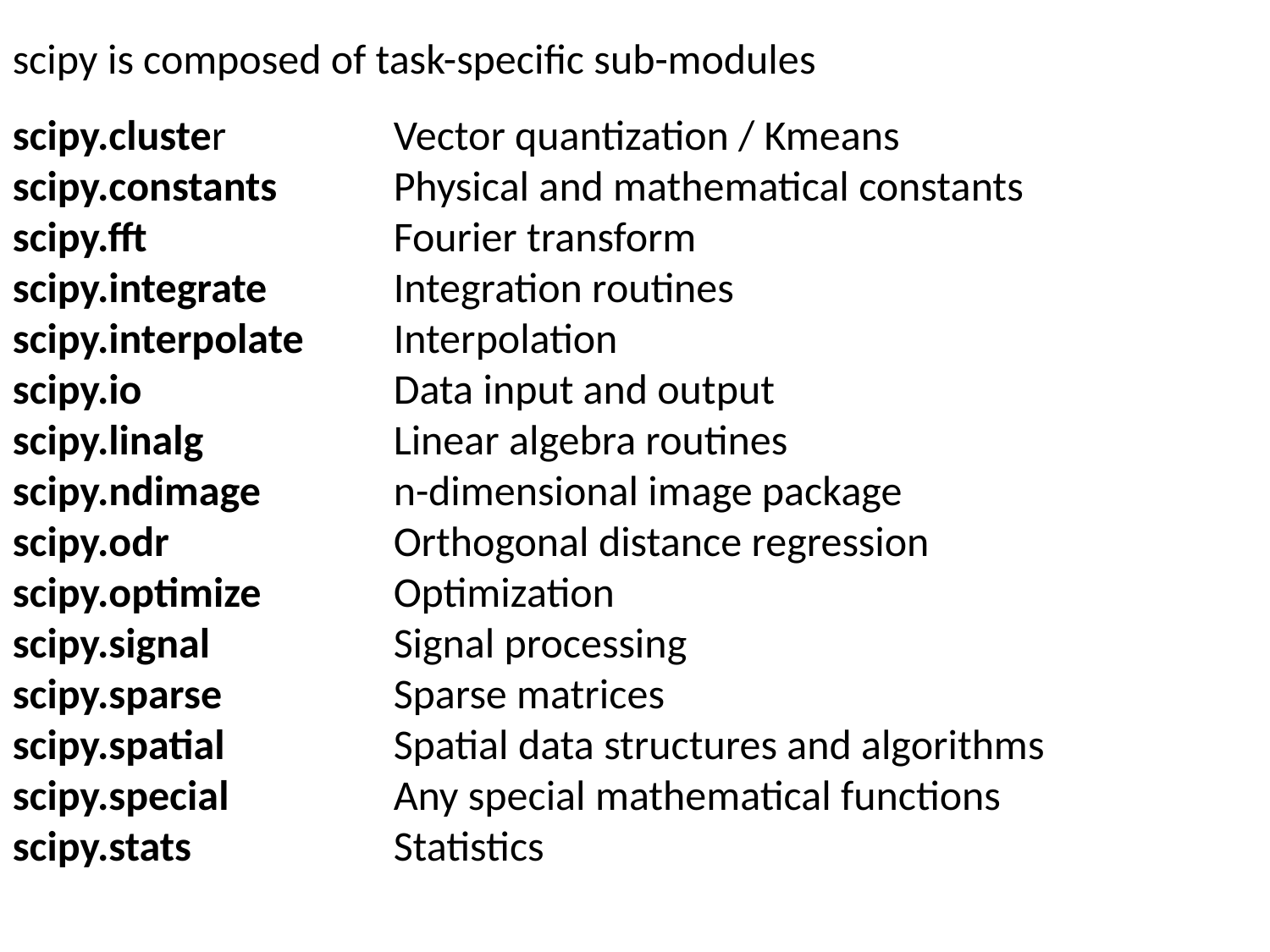

scipy is composed of task-specific sub-modules
scipy.cluster		Vector quantization / Kmeans
scipy.constants	Physical and mathematical constants
scipy.fft		Fourier transform
scipy.integrate	Integration routines
scipy.interpolate	Interpolation
scipy.io		Data input and output
scipy.linalg		Linear algebra routines
scipy.ndimage		n-dimensional image package
scipy.odr		Orthogonal distance regression
scipy.optimize 	Optimization
scipy.signal		Signal processing
scipy.sparse		Sparse matrices
scipy.spatial		Spatial data structures and algorithms
scipy.special		Any special mathematical functions
scipy.stats		Statistics